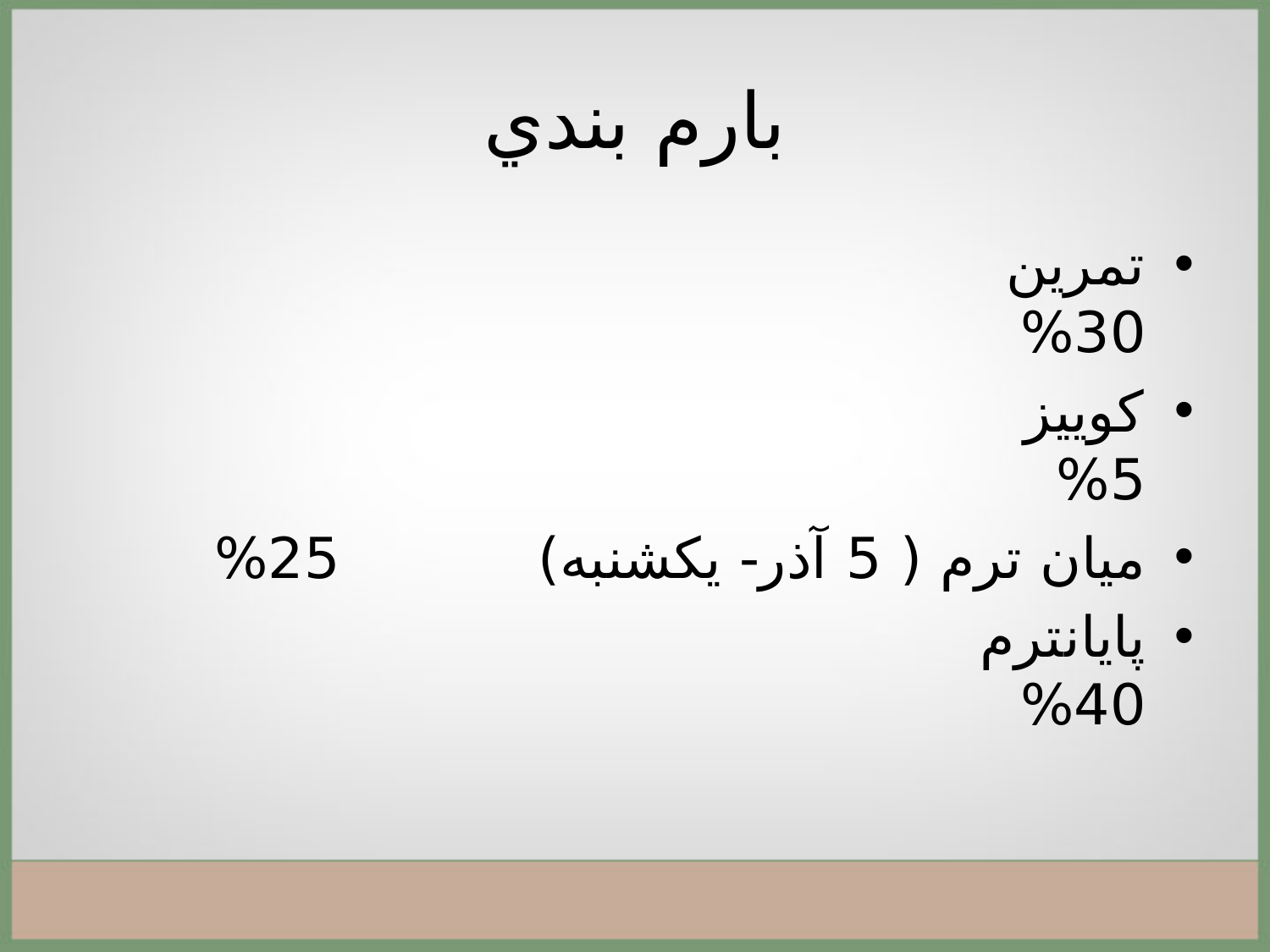

# بارم بندي
تمرین                                               30%
کوییز                                                  5%
میان ترم ( 5 آذر- یکشنبه)           25%
پایان­ترم                                            40%